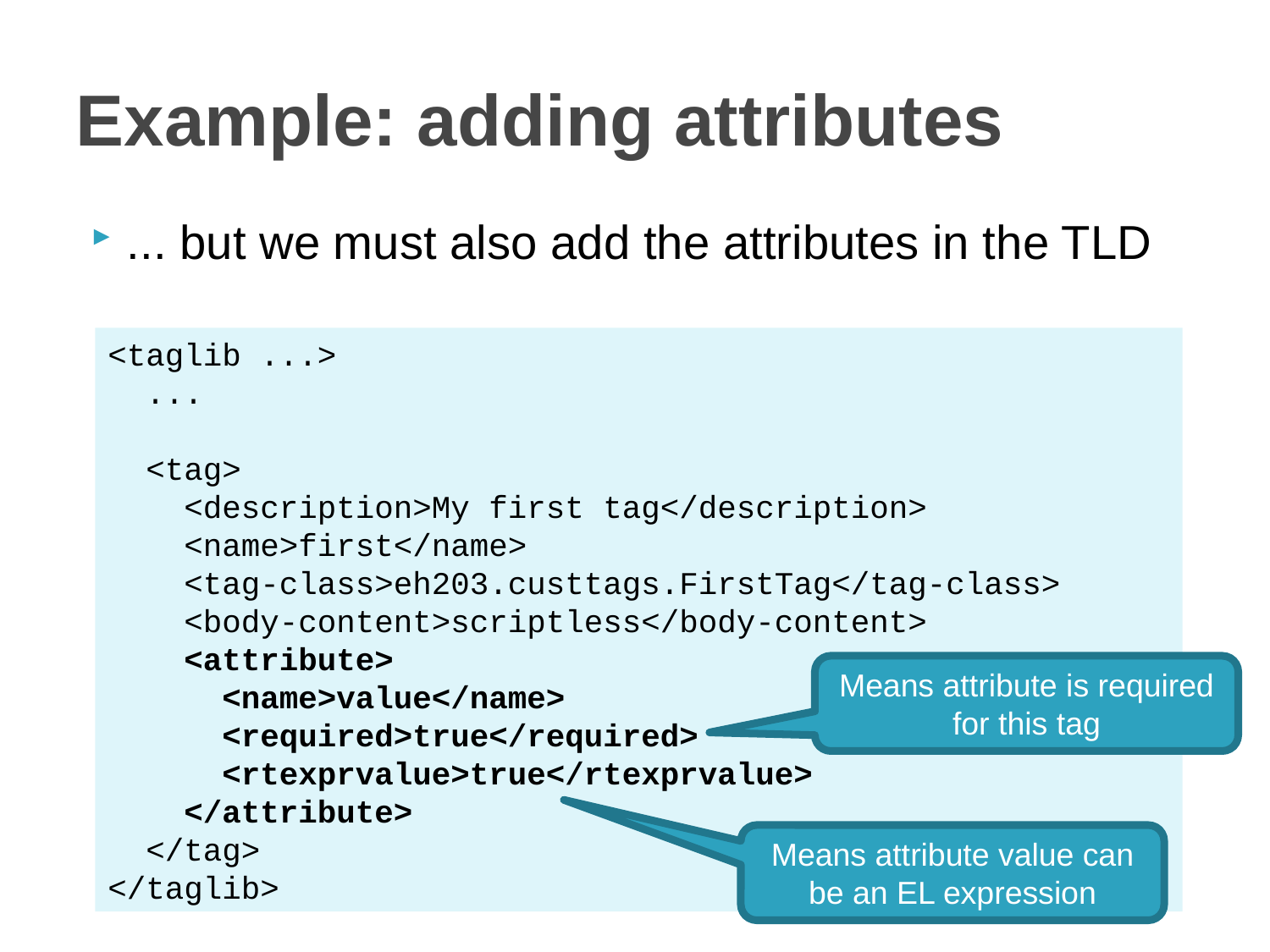

# Example: adding attributes
... but we must also add the attributes in the TLD
<taglib ...>
  ...

  <tag>
    <description>My first tag</description>
    <name>first</name>
    <tag-class>eh203.custtags.FirstTag</tag-class>
    <body-content>scriptless</body-content>
    <attribute>
      <name>value</name>
      <required>true</required>
      <rtexprvalue>true</rtexprvalue>
    </attribute>
  </tag>
</taglib>
Means attribute is required for this tag
Means attribute value can be an EL expression